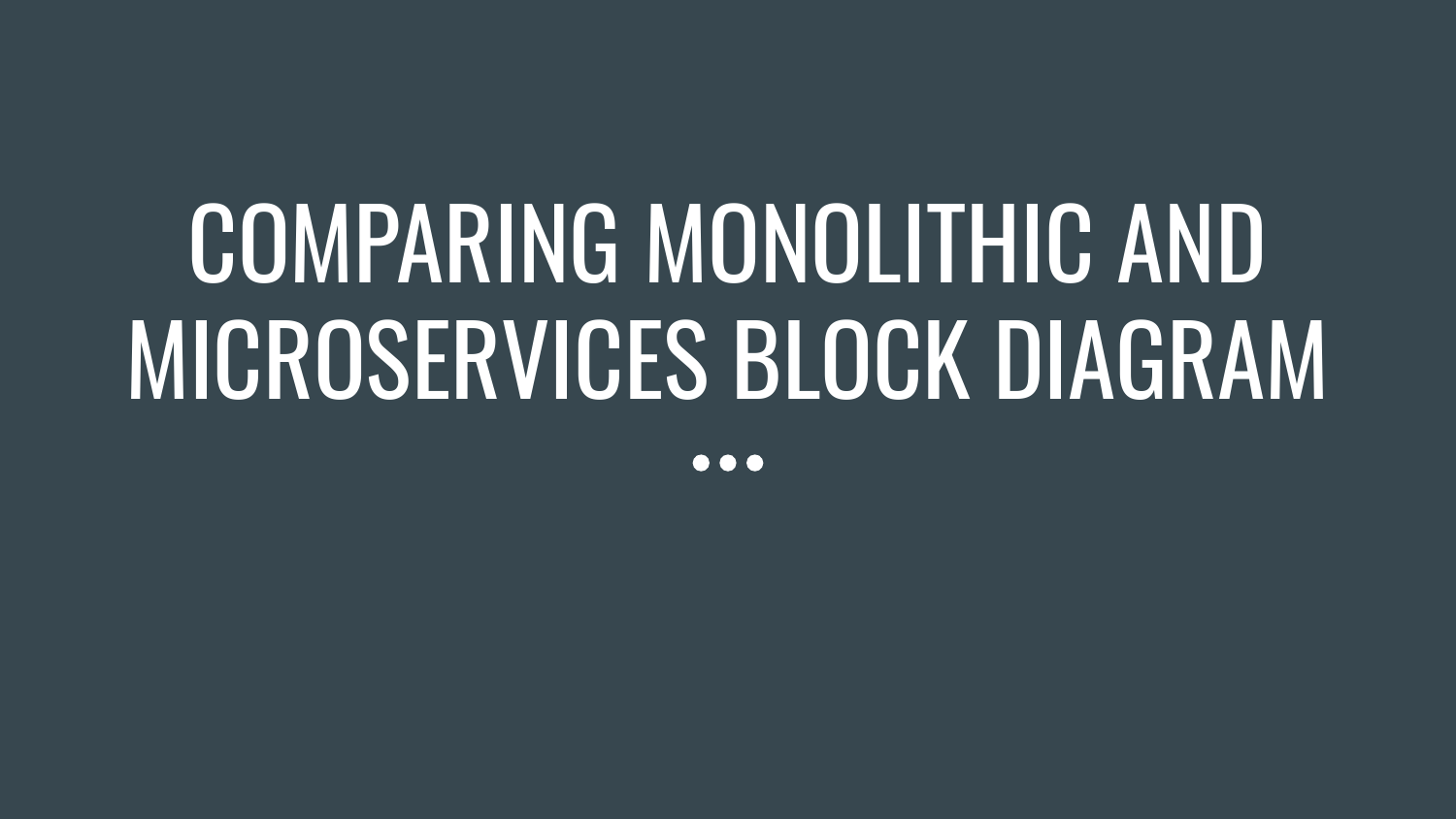

# COMPARING MONOLITHIC AND MICROSERVICES BLOCK DIAGRAM